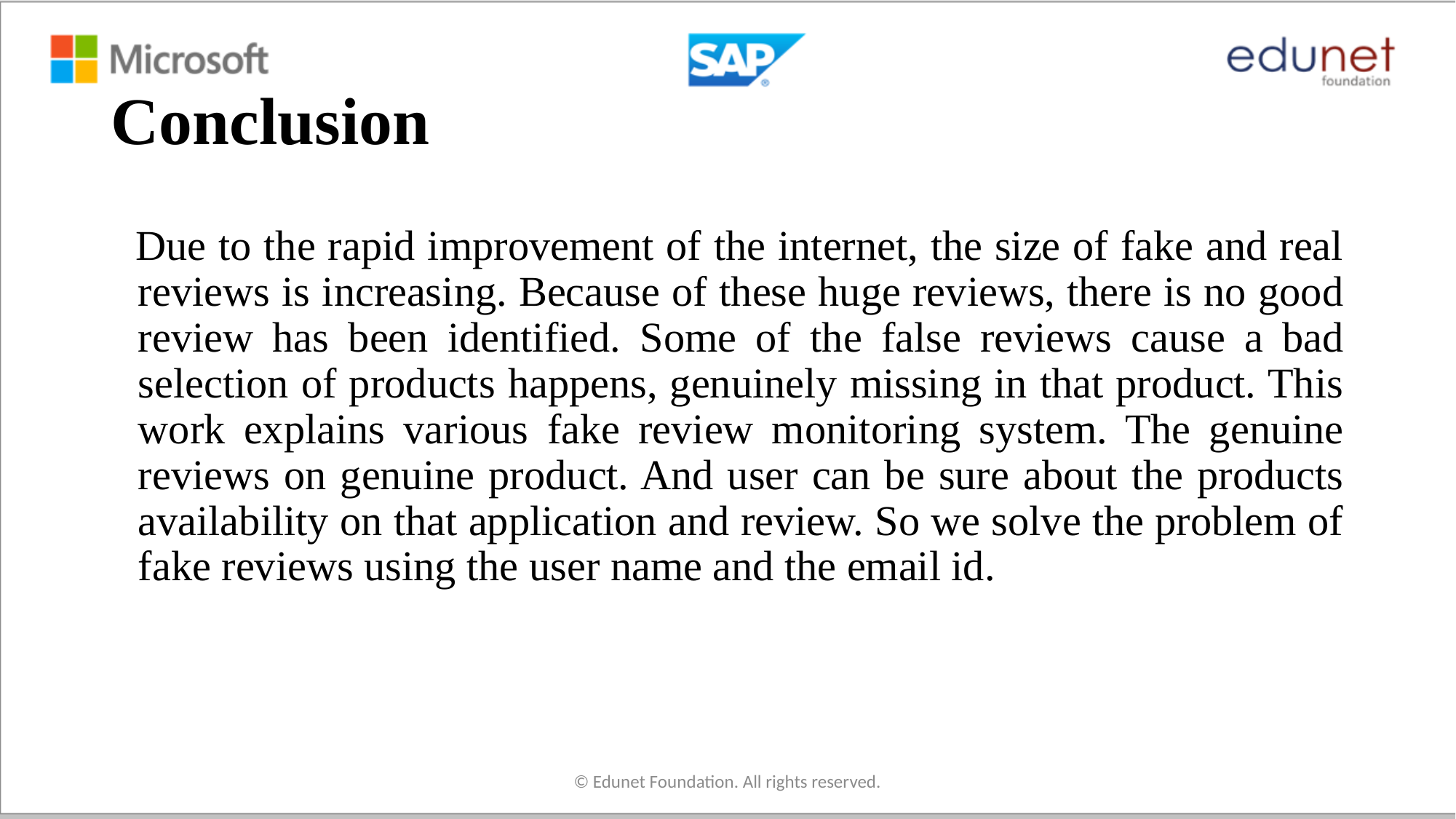

# Conclusion
  Due to the rapid improvement of the internet, the size of fake and real reviews is increasing. Because of these huge reviews, there is no good review has been identified. Some of the false reviews cause a bad selection of products happens, genuinely missing in that product. This work explains various fake review monitoring system. The genuine reviews on genuine product. And user can be sure about the products availability on that application and review. So we solve the problem of fake reviews using the user name and the email id.

© Edunet Foundation. All rights reserved.